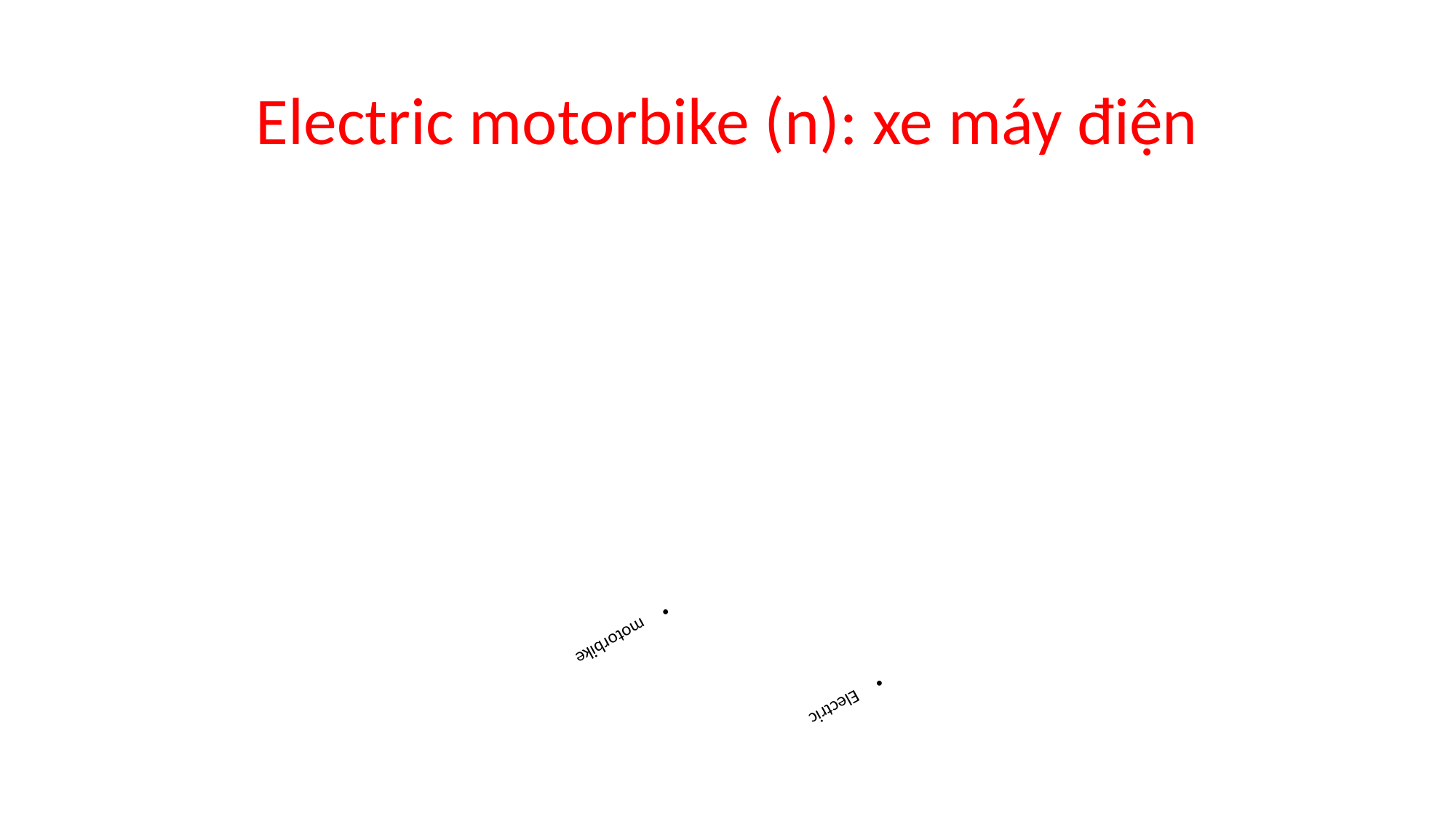

# Electric motorbike (n): xe máy điện
Electric

motorbike